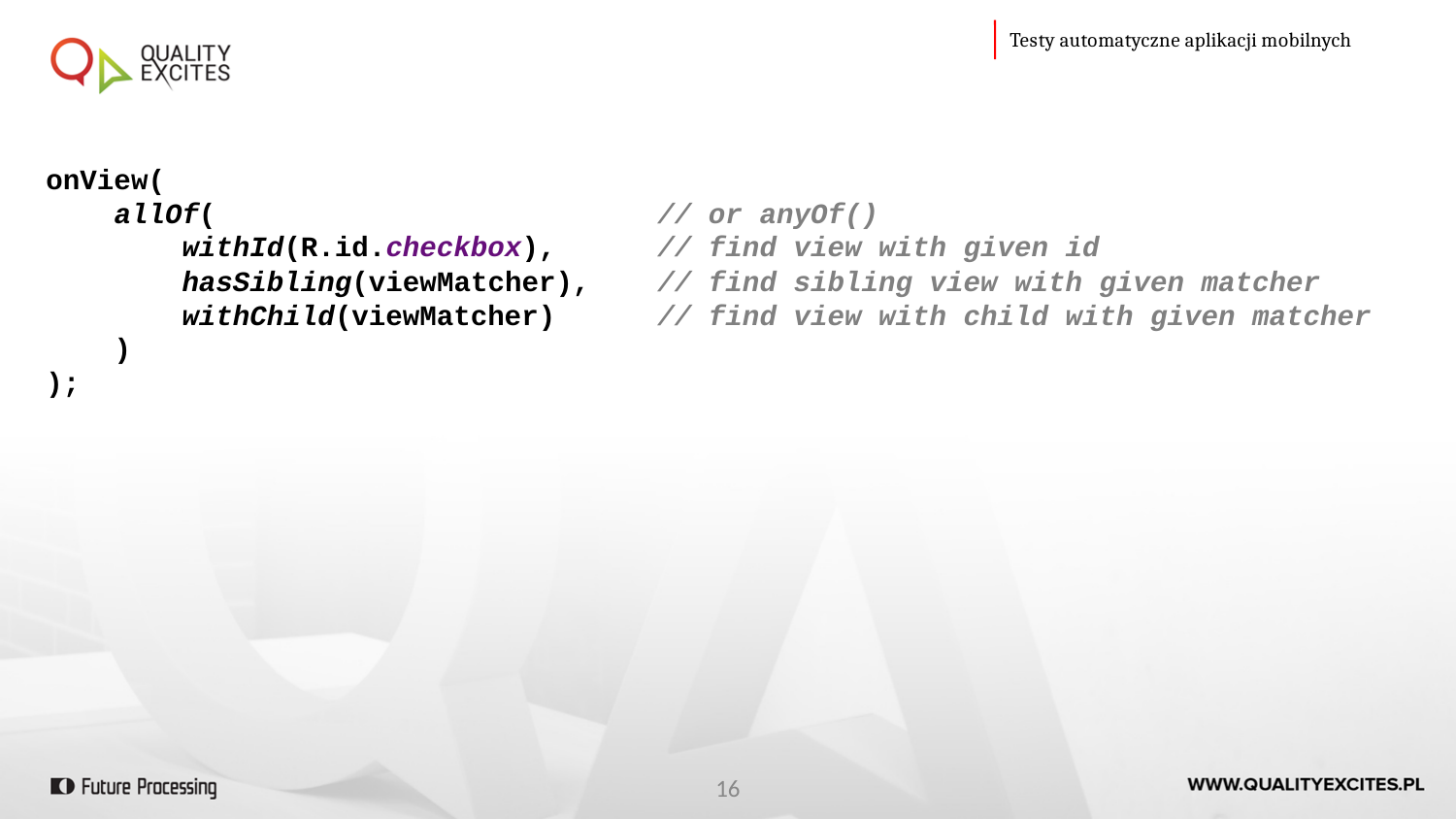

Testy automatyczne aplikacji mobilnych

onView(
    allOf(                          // or anyOf()
        withId(R.id.checkbox),      // find view with given id
        hasSibling(viewMatcher),    // find sibling view with given matcher
        withChild(viewMatcher)      // find view with child with given matcher
    )
);
16